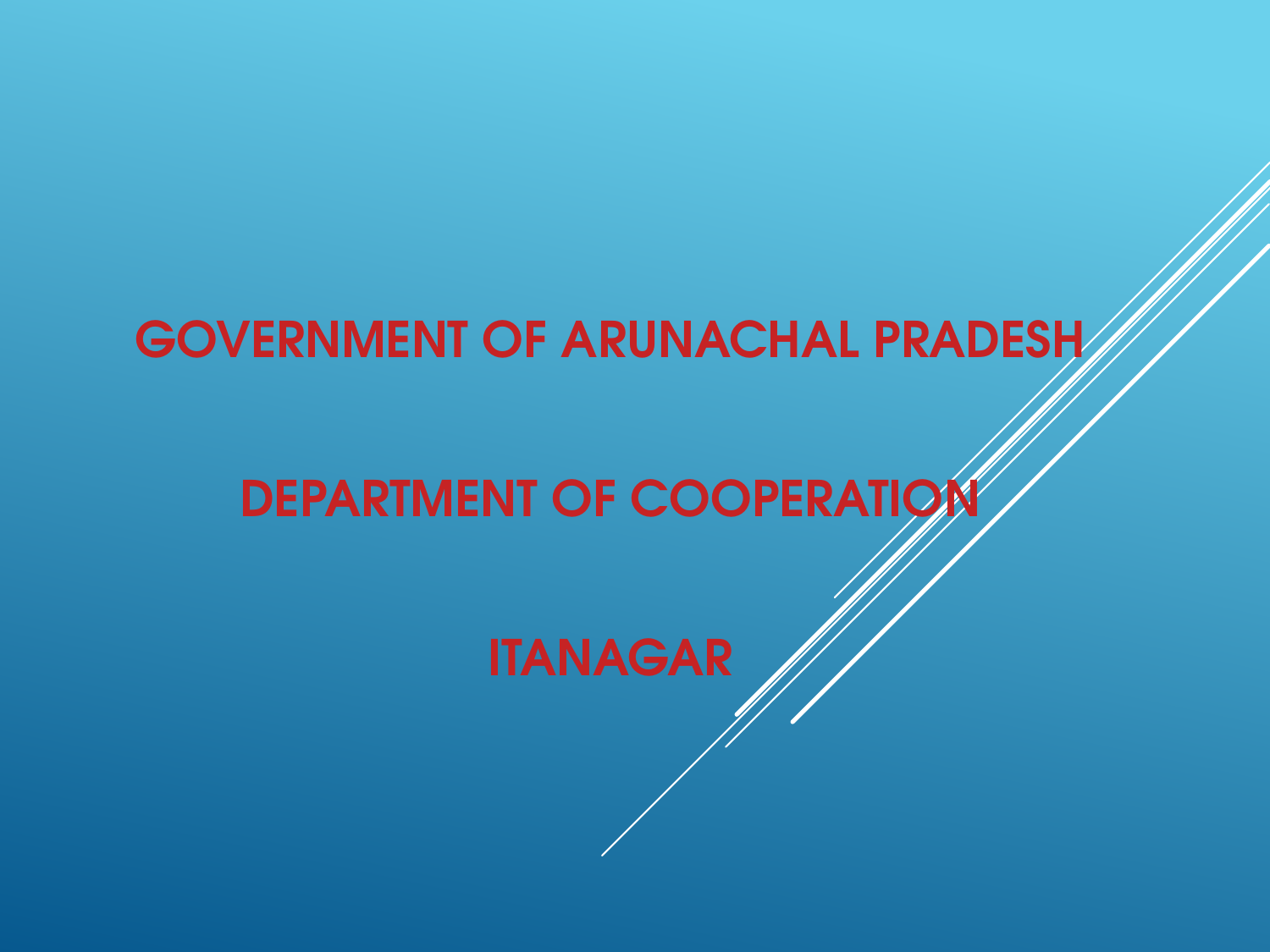

GOVERNMENT OF ARUNACHAL PRADESH

DEPARTMENT OF COOPERATION

ITANAGAR